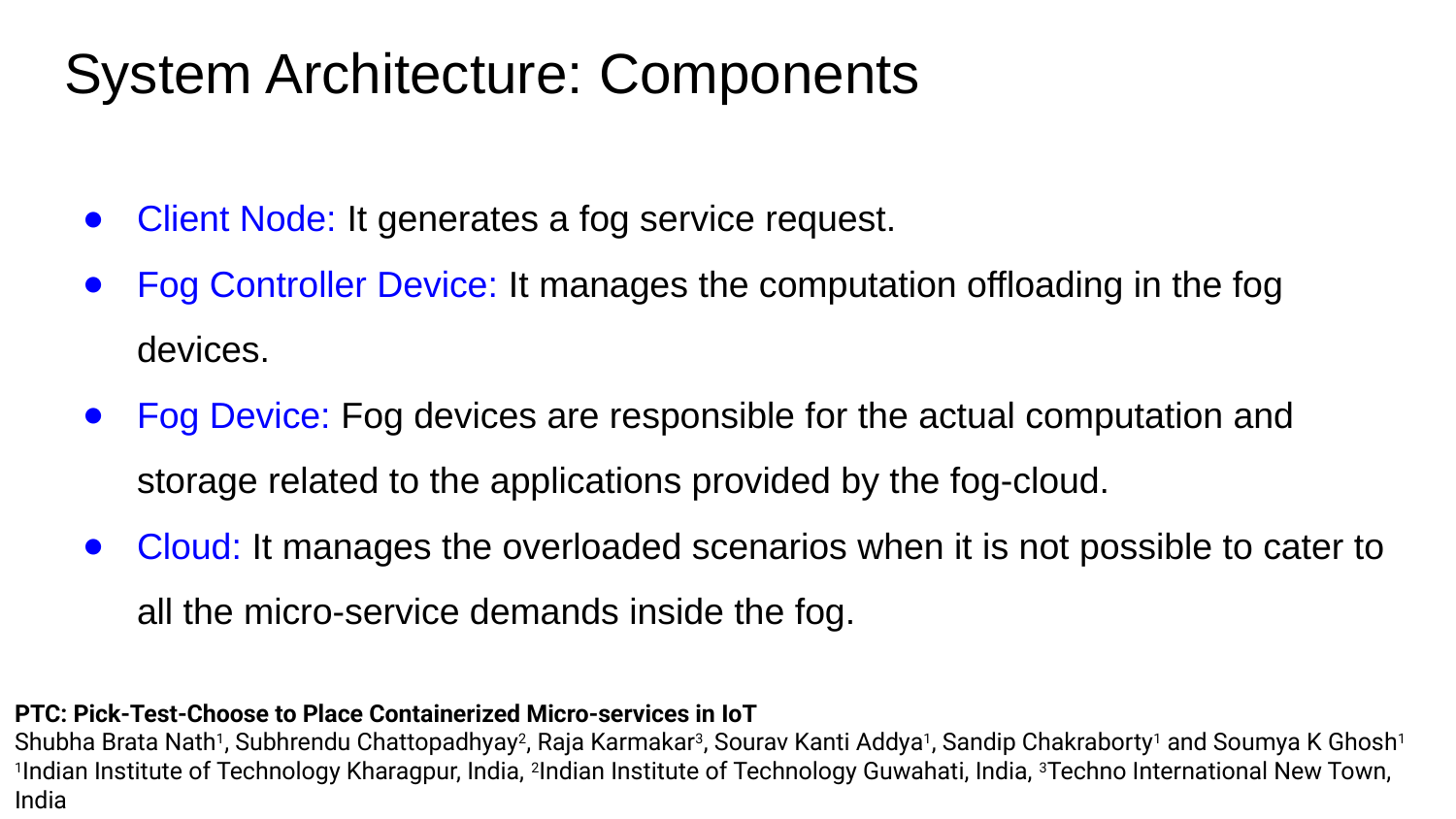

# System Architecture: Components
Client Node: It generates a fog service request.
Fog Controller Device: It manages the computation offloading in the fog devices.
Fog Device: Fog devices are responsible for the actual computation and storage related to the applications provided by the fog-cloud.
Cloud: It manages the overloaded scenarios when it is not possible to cater to all the micro-service demands inside the fog.
PTC: Pick-Test-Choose to Place Containerized Micro-services in IoT
Shubha Brata Nath1, Subhrendu Chattopadhyay2, Raja Karmakar3, Sourav Kanti Addya1, Sandip Chakraborty1 and Soumya K Ghosh1
1Indian Institute of Technology Kharagpur, India, 2Indian Institute of Technology Guwahati, India, 3Techno International New Town, India